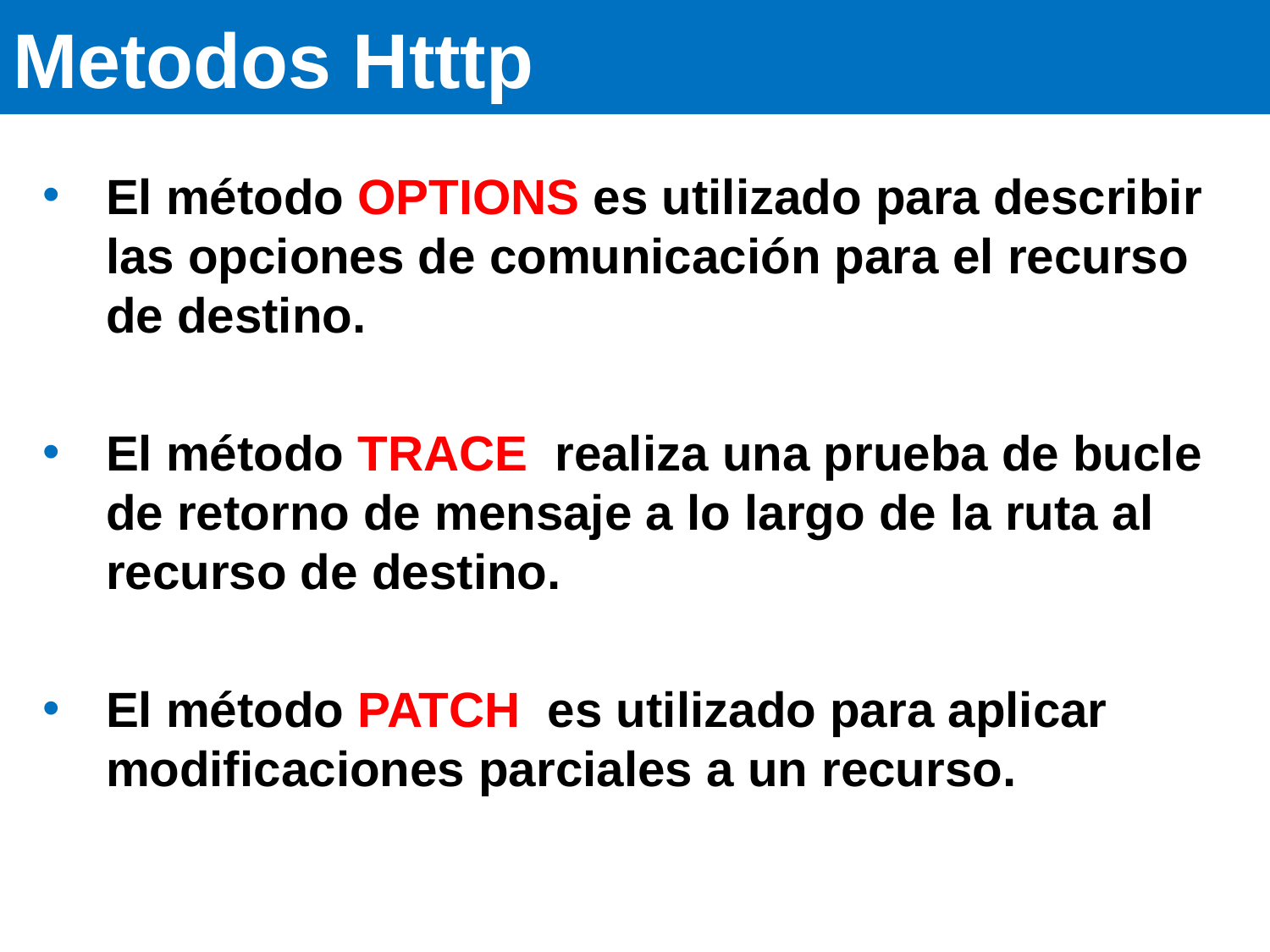

# Metodos Htttp
El método OPTIONS es utilizado para describir las opciones de comunicación para el recurso de destino.

El método TRACE  realiza una prueba de bucle de retorno de mensaje a lo largo de la ruta al recurso de destino.

El método PATCH  es utilizado para aplicar modificaciones parciales a un recurso.